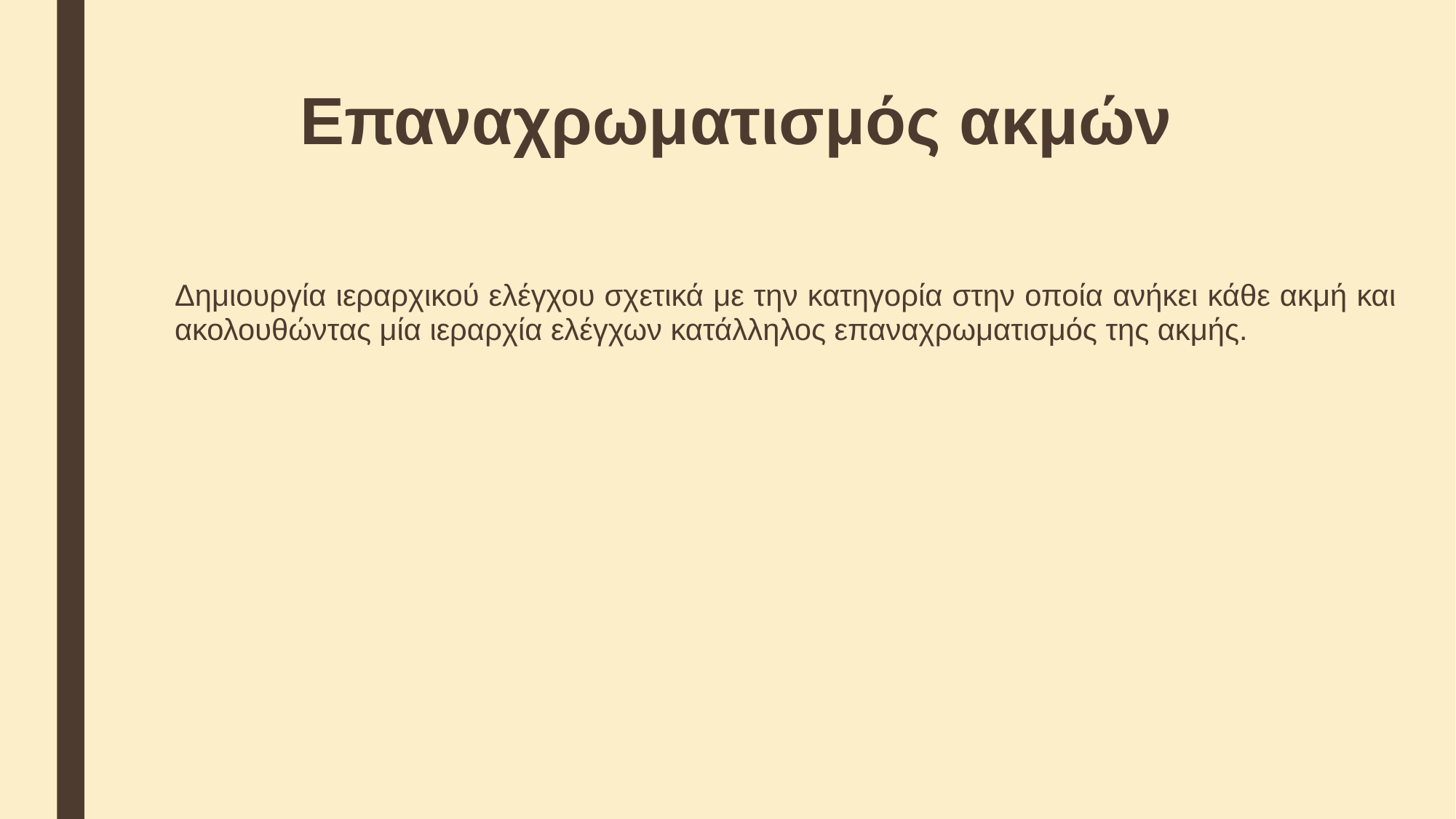

# Επαναχρωματισμός ακμών
Δημιουργία ιεραρχικού ελέγχου σχετικά με την κατηγορία στην οποία ανήκει κάθε ακμή και ακολουθώντας μία ιεραρχία ελέγχων κατάλληλος επαναχρωματισμός της ακμής.